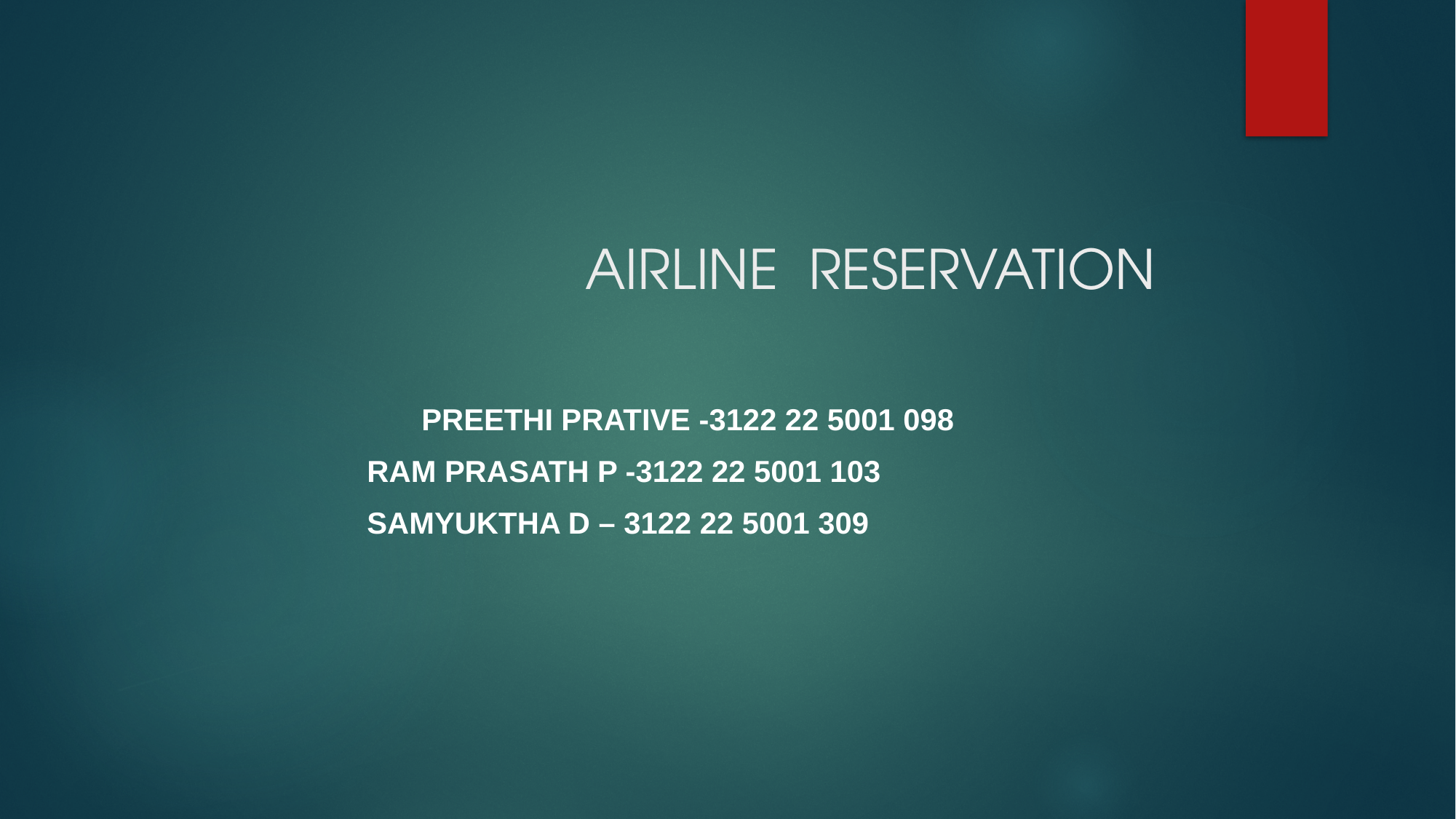

# AIRLINE RESERVATION

	Preethi Prative -3122 22 5001 098
	Ram Prasath P -3122 22 5001 103
	Samyuktha D – 3122 22 5001 309